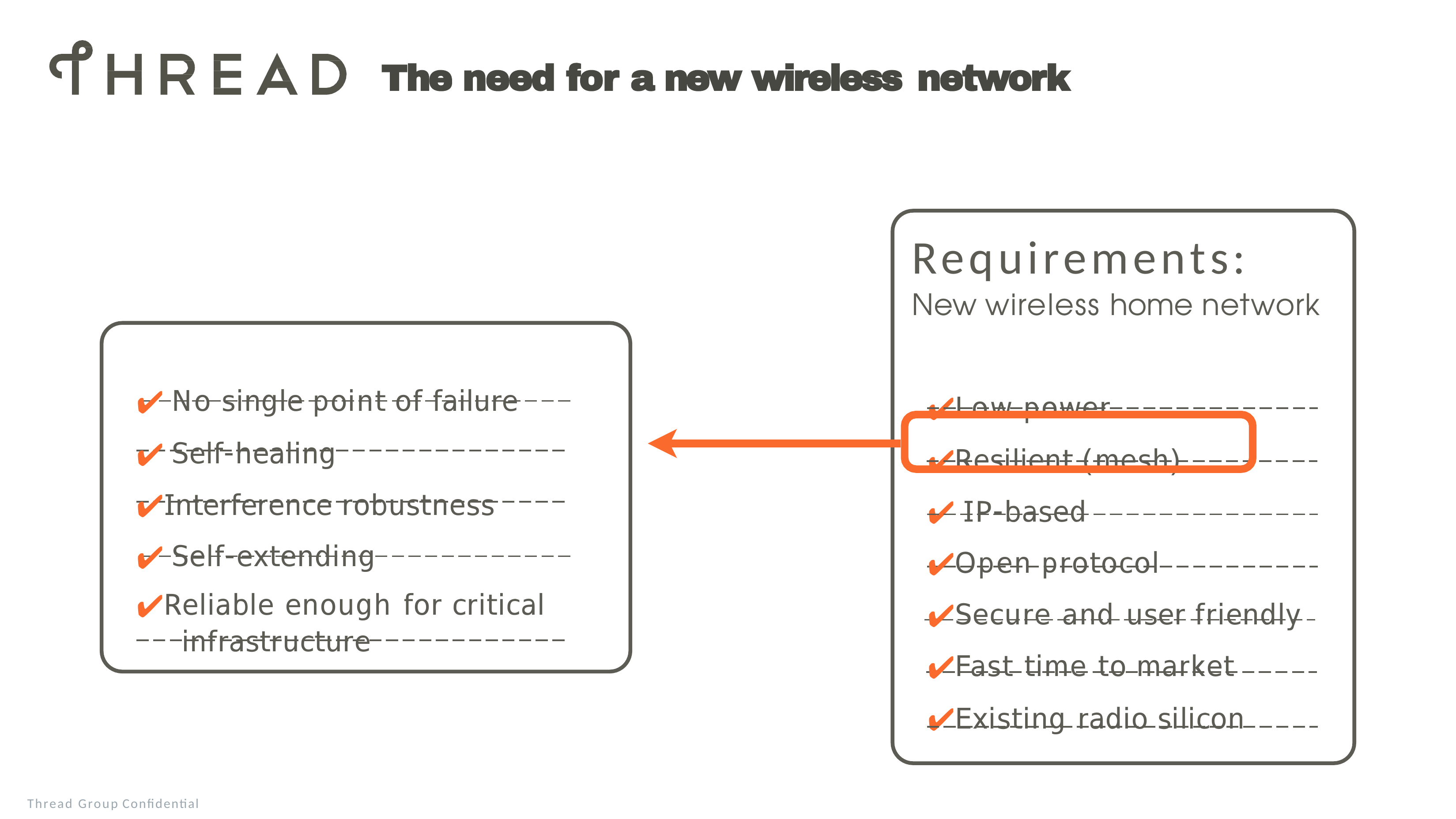

# The need for a new wireless network

Requirements:
New wireless home network

✔ No single point of failure
✔ Low power

✔ Self-healing

✔ Resilient (mesh)

✔ Interference robustness
✔ IP-based

✔ Self-extending

✔ Open protocol

✔ Reliable enough for critical  infrastructure
✔ Secure and user friendly

✔ Fast time to market

✔ Existing radio silicon

Thread Group Confidential